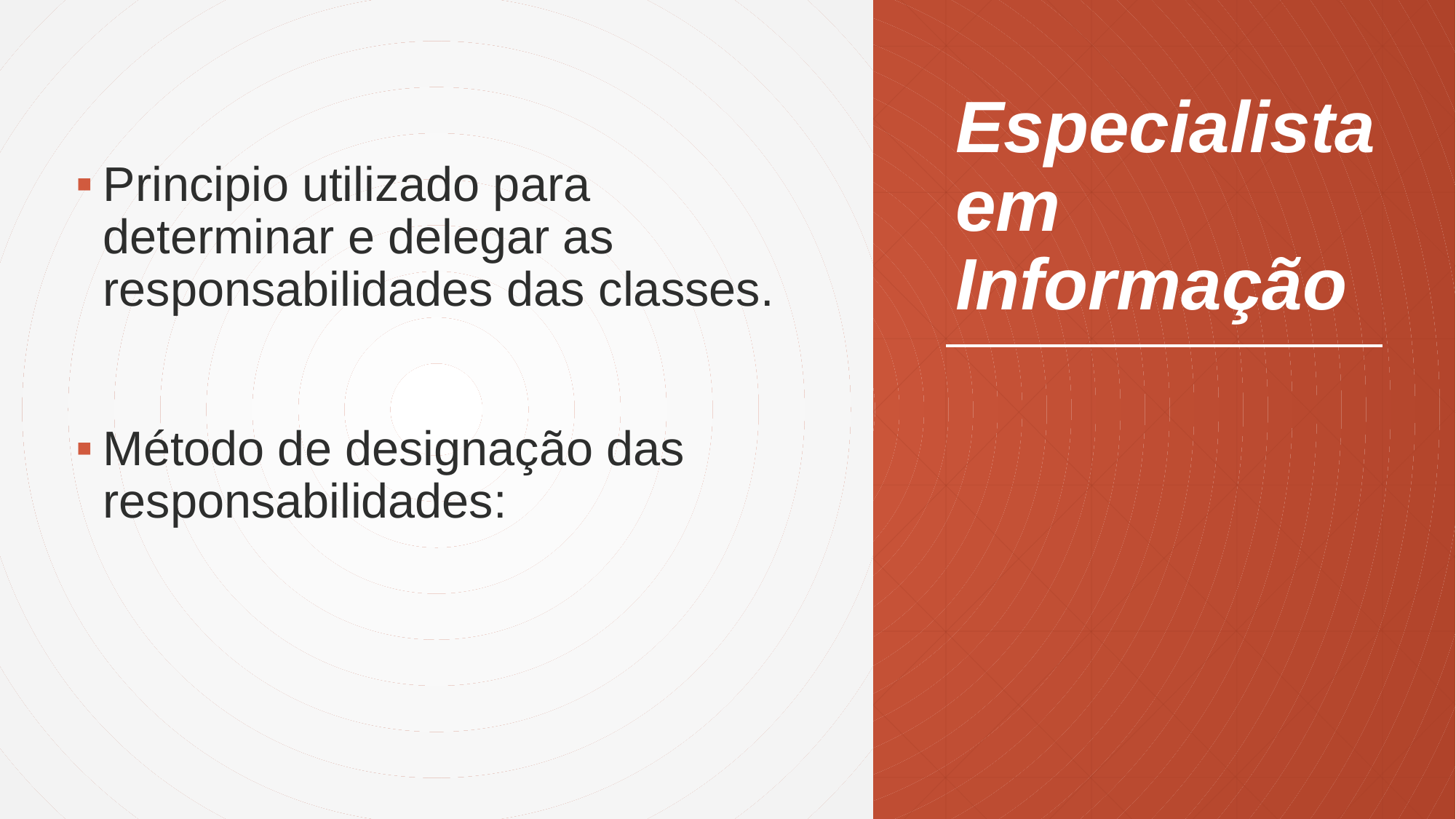

Principio utilizado para determinar e delegar as responsabilidades das classes.

Método de designação das responsabilidades:

# Especialista em Informação